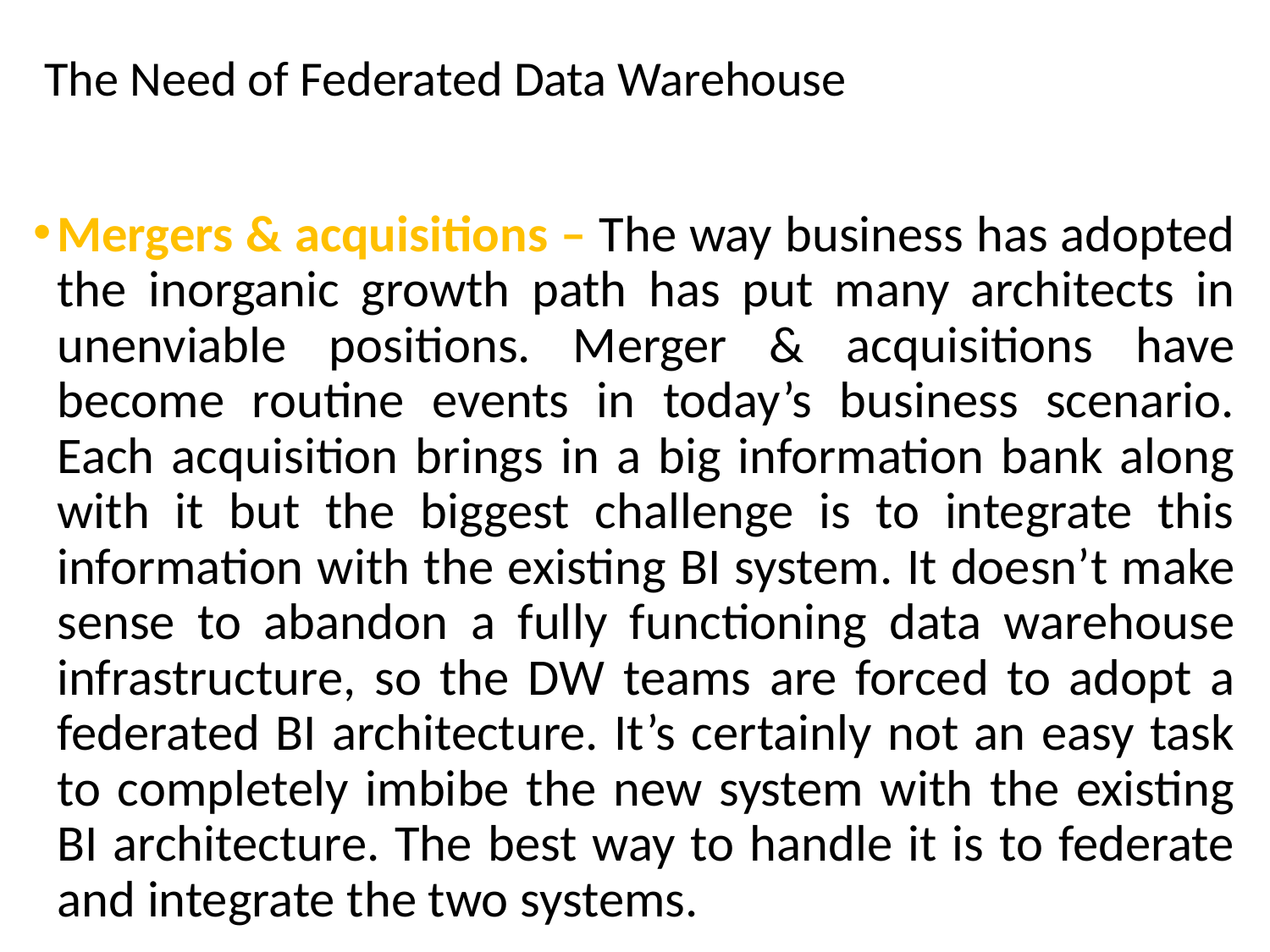

# The Need of Federated Data Warehouse
Mergers & acquisitions – The way business has adopted the inorganic growth path has put many architects in unenviable positions. Merger & acquisitions have become routine events in today’s business scenario. Each acquisition brings in a big information bank along with it but the biggest challenge is to integrate this information with the existing BI system. It doesn’t make sense to abandon a fully functioning data warehouse infrastructure, so the DW teams are forced to adopt a federated BI architecture. It’s certainly not an easy task to completely imbibe the new system with the existing BI architecture. The best way to handle it is to federate and integrate the two systems.